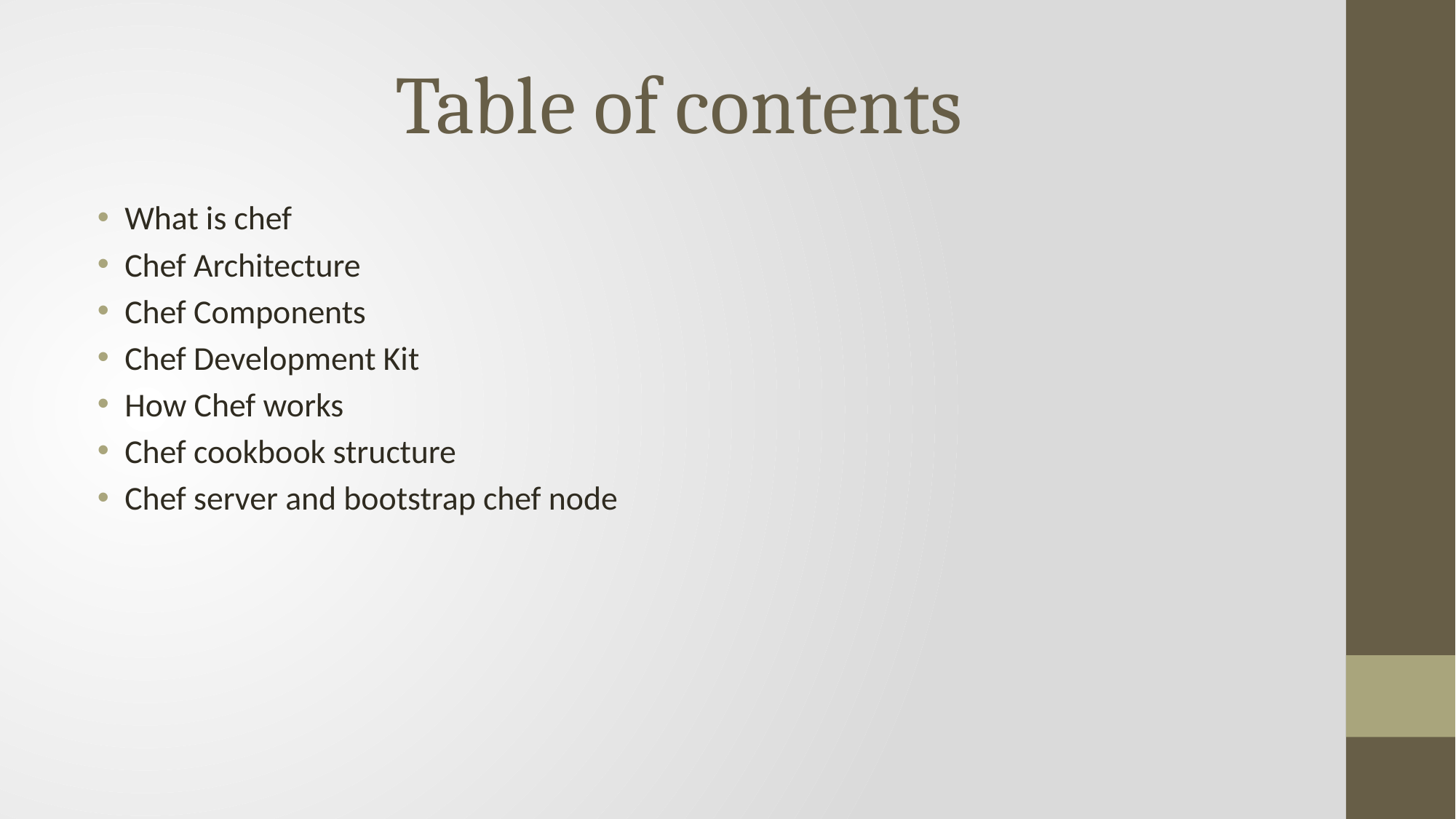

# Table of contents
What is chef
Chef Architecture
Chef Components
Chef Development Kit
How Chef works
Chef cookbook structure
Chef server and bootstrap chef node